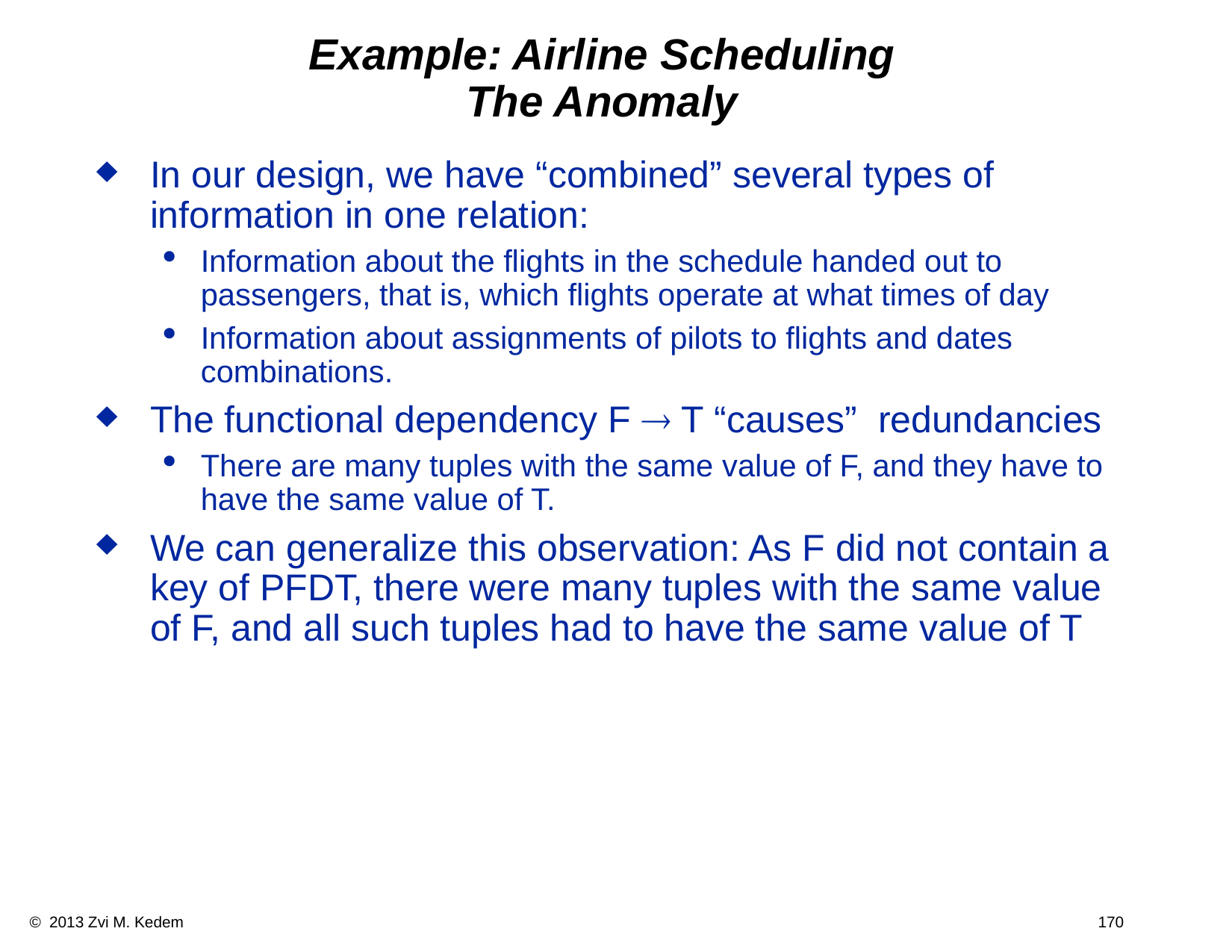

# Example: Airline Scheduling The Anomaly
In our design, we have “combined” several types of information in one relation:
Information about the flights in the schedule handed out to passengers, that is, which flights operate at what times of day
Information about assignments of pilots to flights and dates combinations.
The functional dependency F → T “causes”  redundancies
There are many tuples with the same value of F, and they have to have the same value of T.
We can generalize this observation: As F did not contain a key of PFDT, there were many tuples with the same value of F, and all such tuples had to have the same value of T